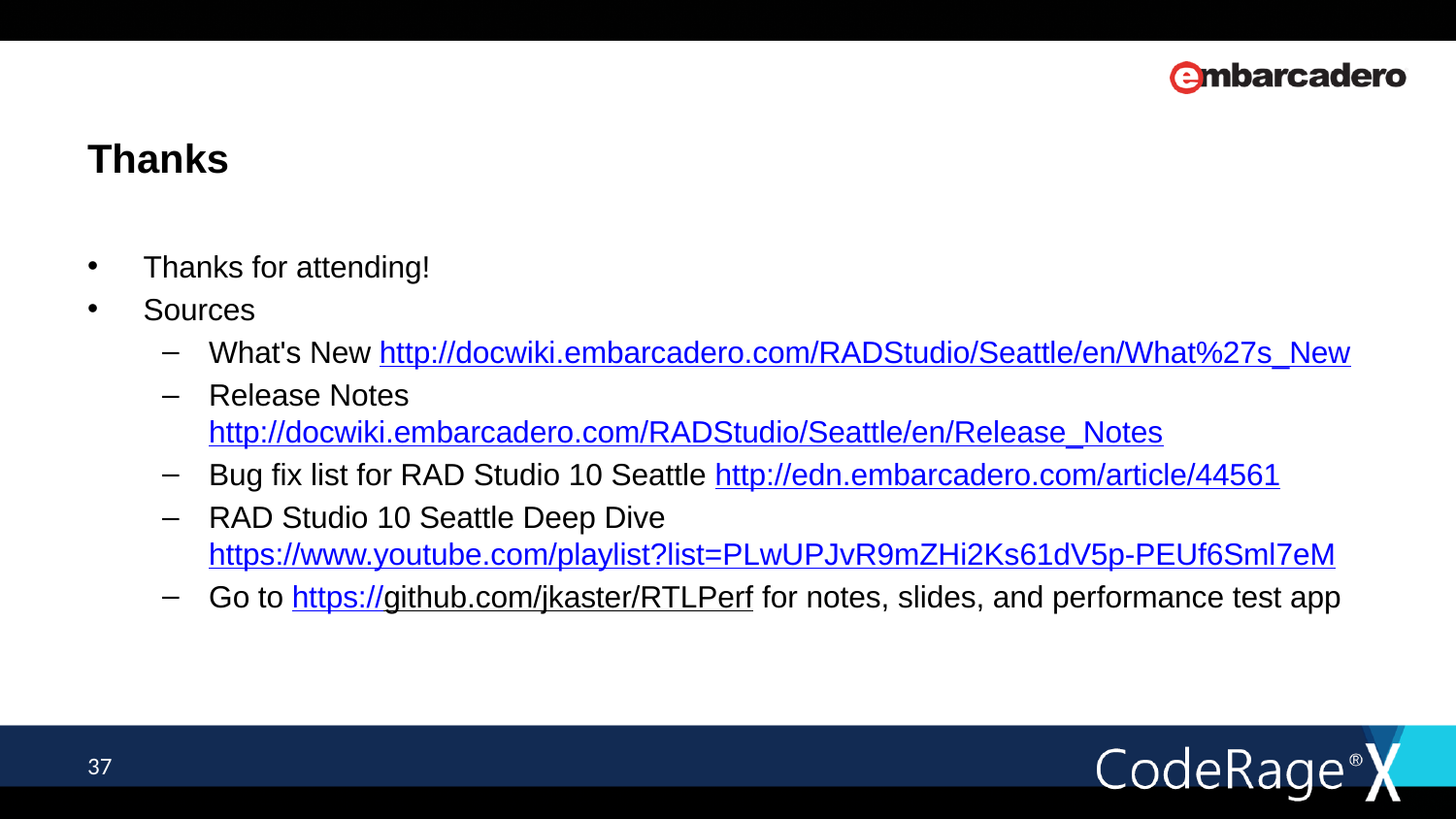

# Thanks
Thanks for attending!
Sources
What's New http://docwiki.embarcadero.com/RADStudio/Seattle/en/What%27s_New
Release Notes http://docwiki.embarcadero.com/RADStudio/Seattle/en/Release_Notes
Bug fix list for RAD Studio 10 Seattle http://edn.embarcadero.com/article/44561
RAD Studio 10 Seattle Deep Dive https://www.youtube.com/playlist?list=PLwUPJvR9mZHi2Ks61dV5p-PEUf6Sml7eM
Go to https://github.com/jkaster/RTLPerf for notes, slides, and performance test app
37